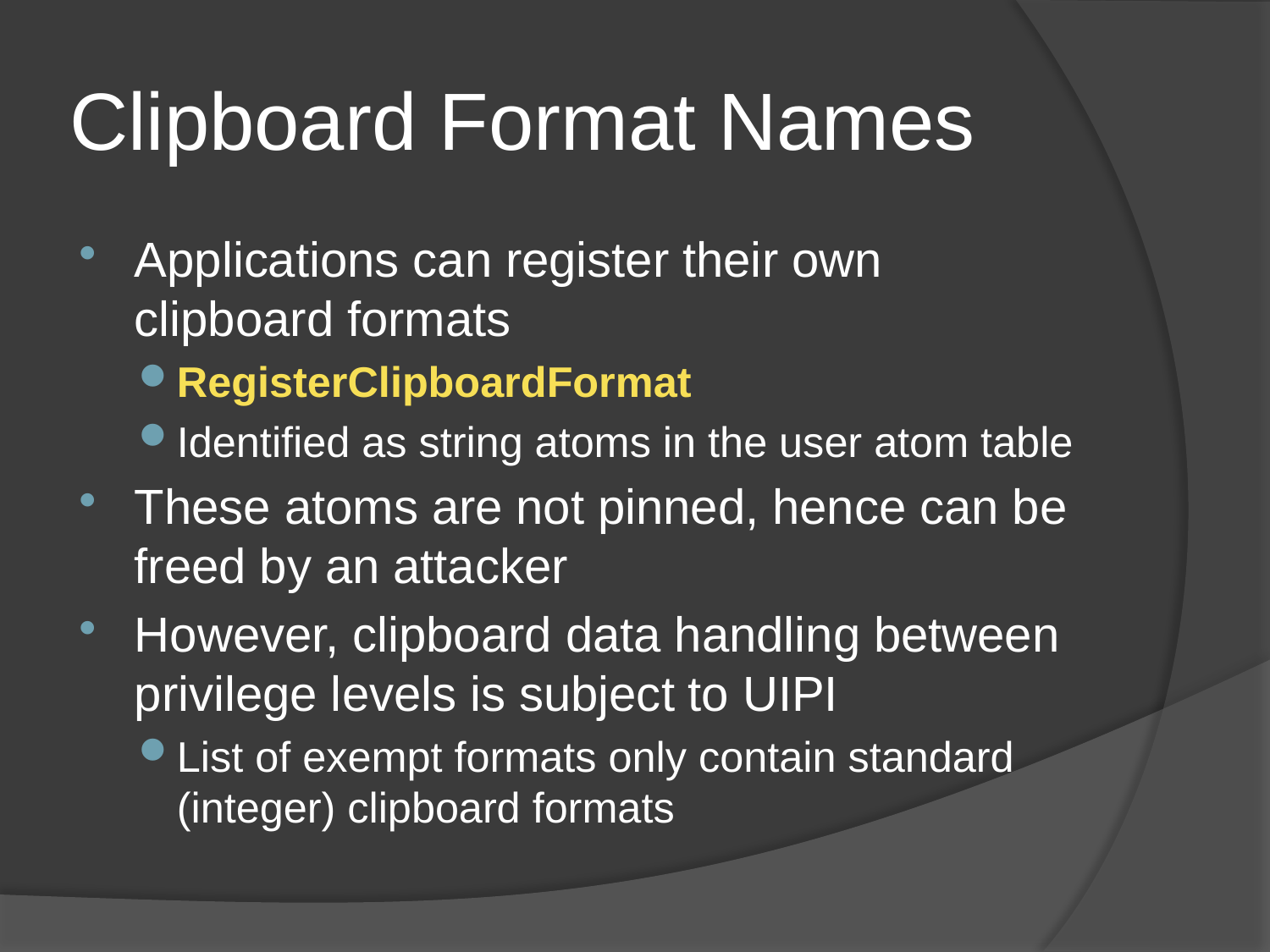

# Clipboard Format Names
Applications can register their own clipboard formats
RegisterClipboardFormat
Identified as string atoms in the user atom table
These atoms are not pinned, hence can be freed by an attacker
However, clipboard data handling between privilege levels is subject to UIPI
List of exempt formats only contain standard (integer) clipboard formats